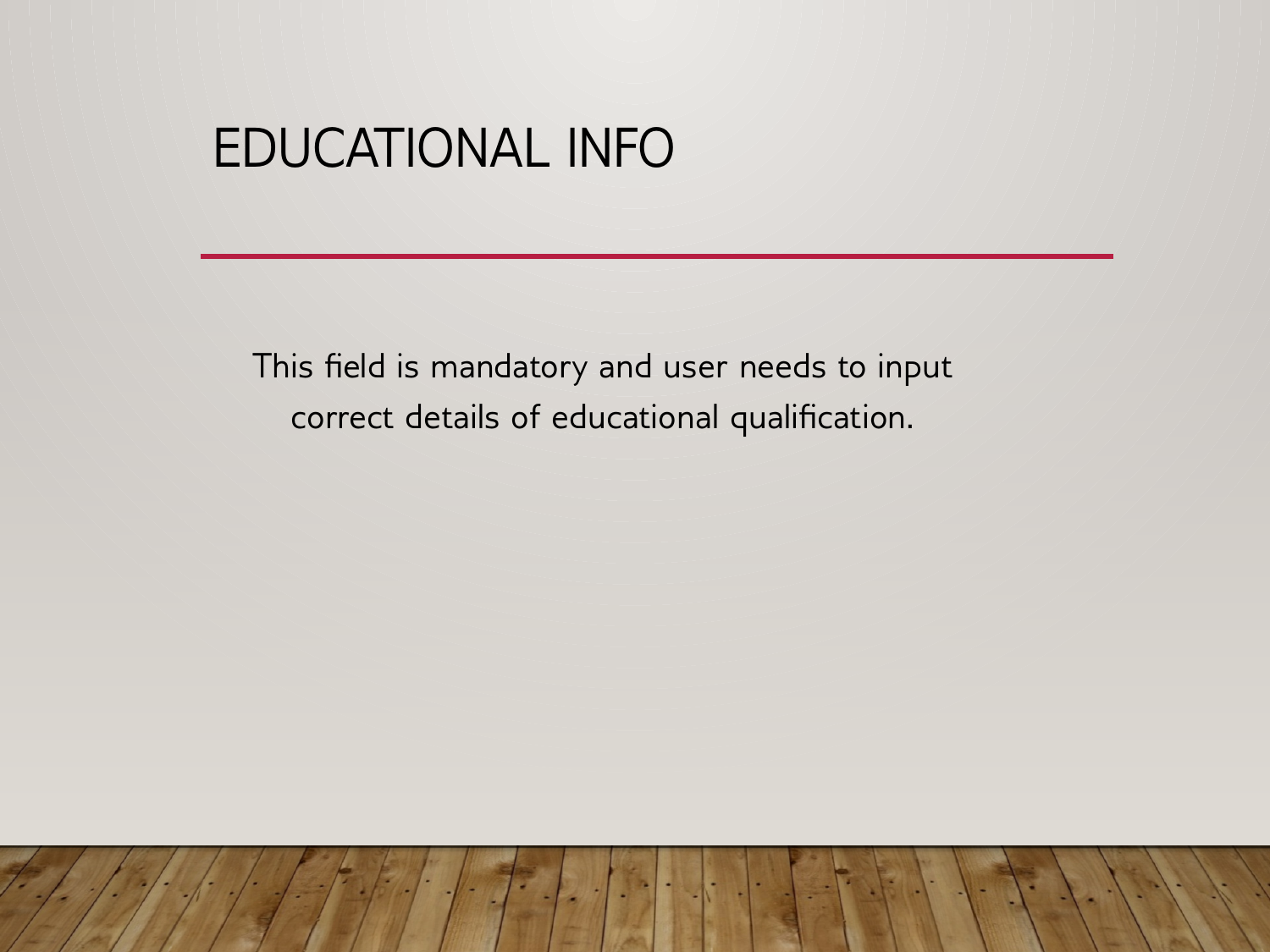

# Educational Info
   This field is mandatory and user needs to input correct details of educational qualification.